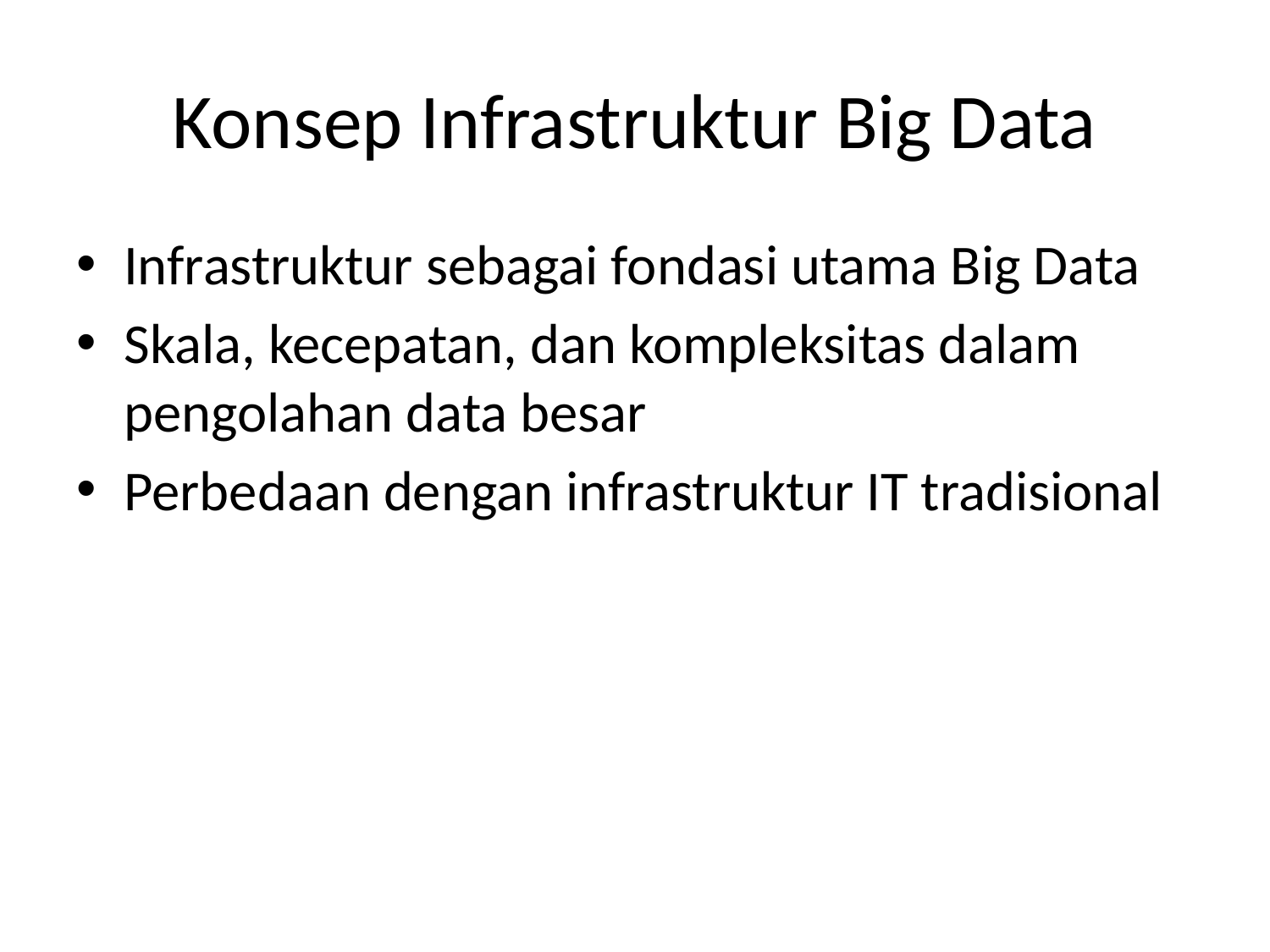

# Konsep Infrastruktur Big Data
Infrastruktur sebagai fondasi utama Big Data
Skala, kecepatan, dan kompleksitas dalam pengolahan data besar
Perbedaan dengan infrastruktur IT tradisional